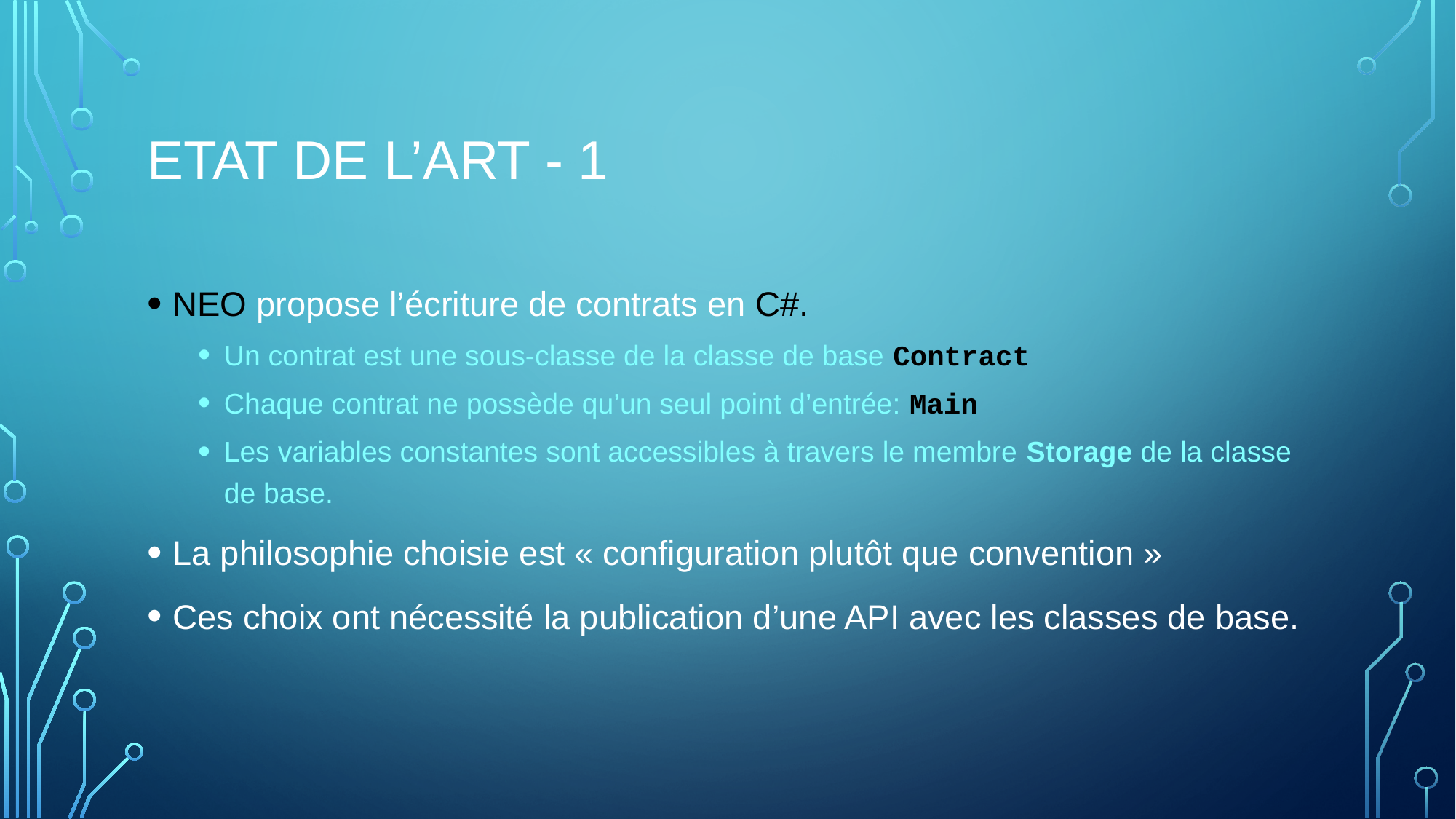

# Etat de l’art - 1
NEO propose l’écriture de contrats en C#.
Un contrat est une sous-classe de la classe de base Contract
Chaque contrat ne possède qu’un seul point d’entrée: Main
Les variables constantes sont accessibles à travers le membre Storage de la classe de base.
La philosophie choisie est « configuration plutôt que convention »
Ces choix ont nécessité la publication d’une API avec les classes de base.